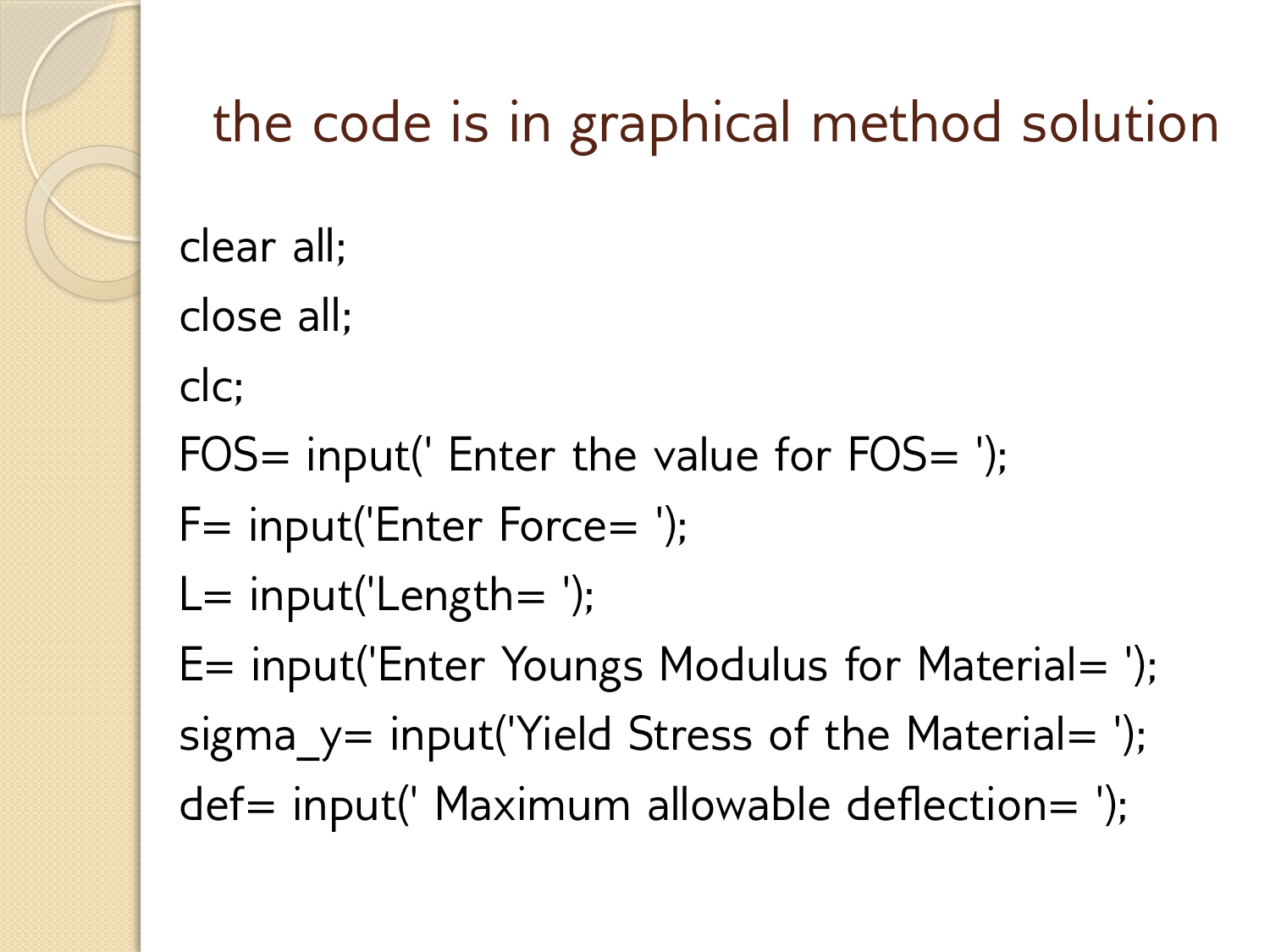

# the code is in graphical method solution
clear all;
close all;
clc;
FOS= input(' Enter the value for FOS= ');
F= input('Enter Force= ');
L= input('Length= ');
E= input('Enter Youngs Modulus for Material= ');
sigma_y= input('Yield Stress of the Material= ');
def= input(' Maximum allowable deflection= ');